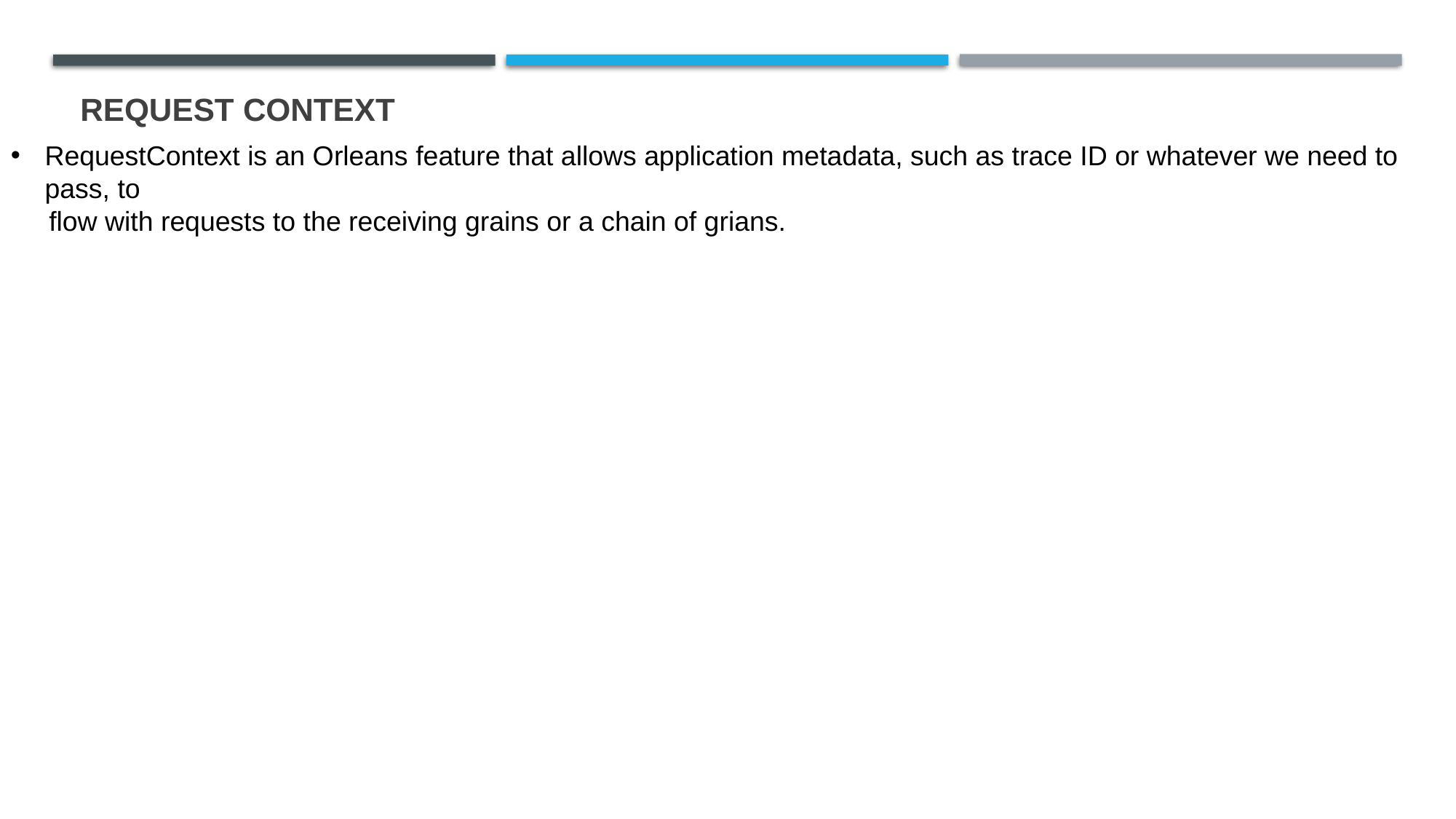

# REQUEST CONTEXT
RequestContext is an Orleans feature that allows application metadata, such as trace ID or whatever we need to pass, to
     flow with requests to the receiving grains or a chain of grians.